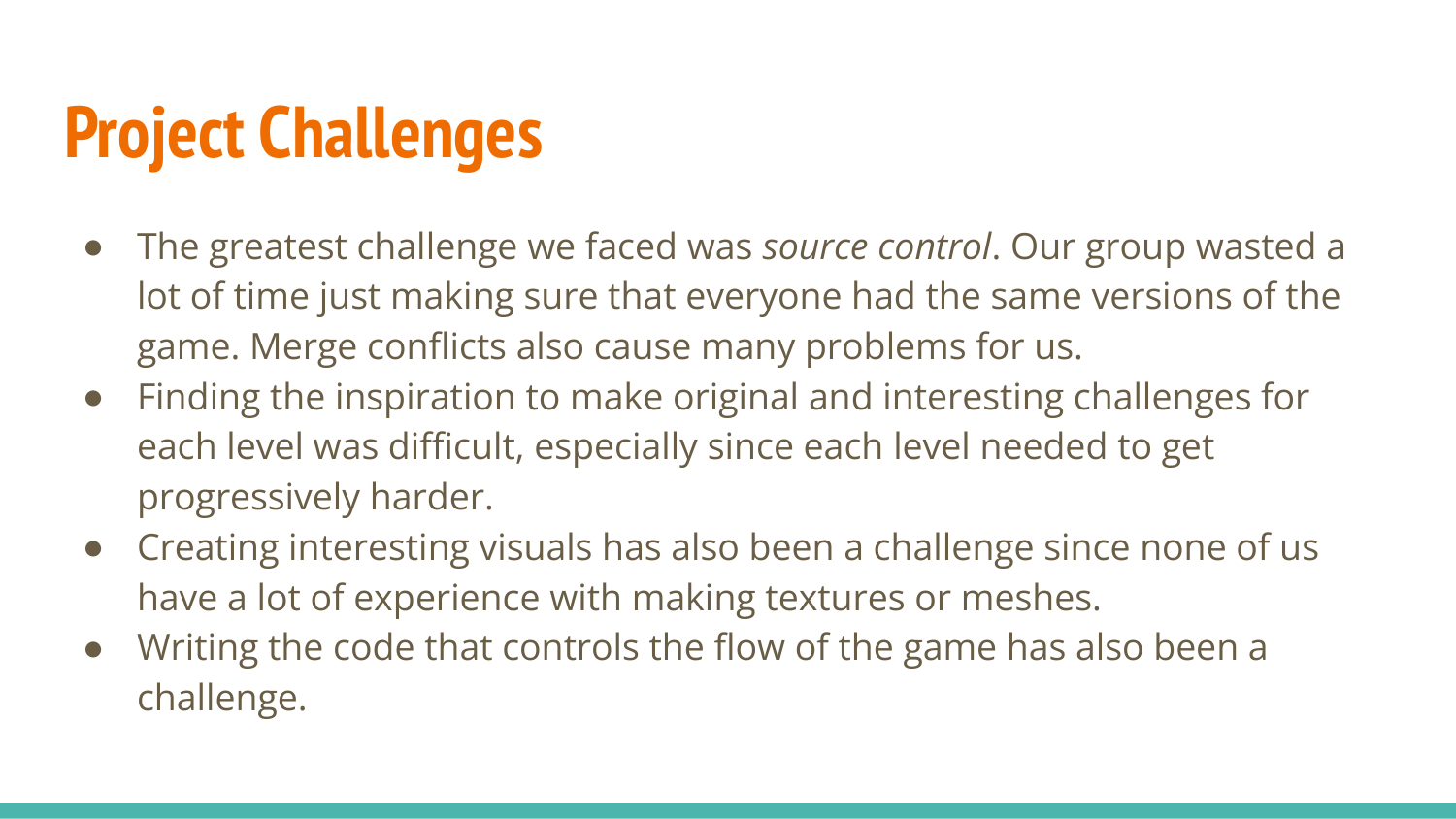

# Project Challenges
The greatest challenge we faced was source control. Our group wasted a lot of time just making sure that everyone had the same versions of the game. Merge conflicts also cause many problems for us.
Finding the inspiration to make original and interesting challenges for each level was difficult, especially since each level needed to get progressively harder.
Creating interesting visuals has also been a challenge since none of us have a lot of experience with making textures or meshes.
Writing the code that controls the flow of the game has also been a challenge.